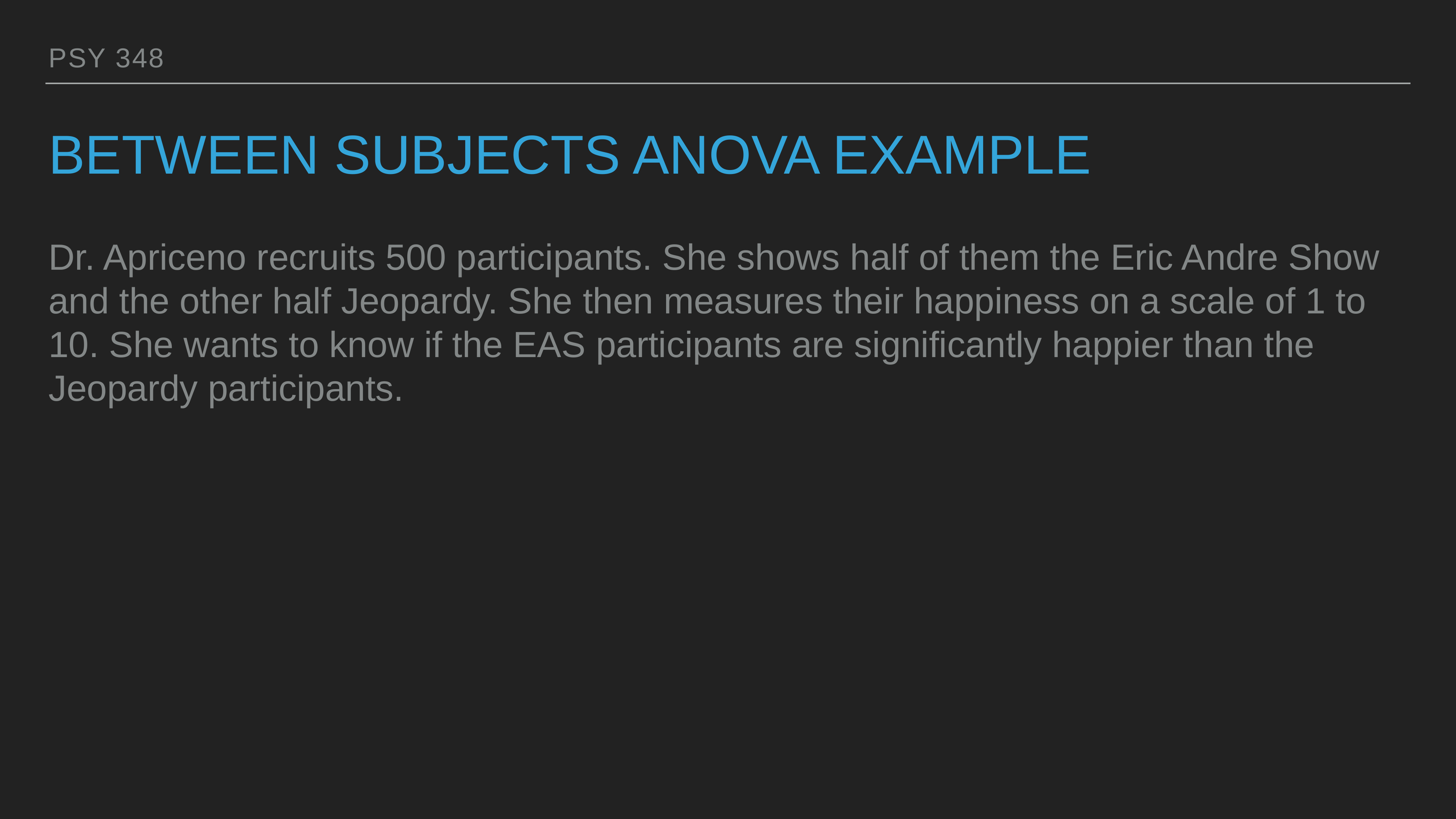

PSY 348
# Between subjects anova Example
Dr. Apriceno recruits 500 participants. She shows half of them the Eric Andre Show and the other half Jeopardy. She then measures their happiness on a scale of 1 to 10. She wants to know if the EAS participants are significantly happier than the Jeopardy participants.